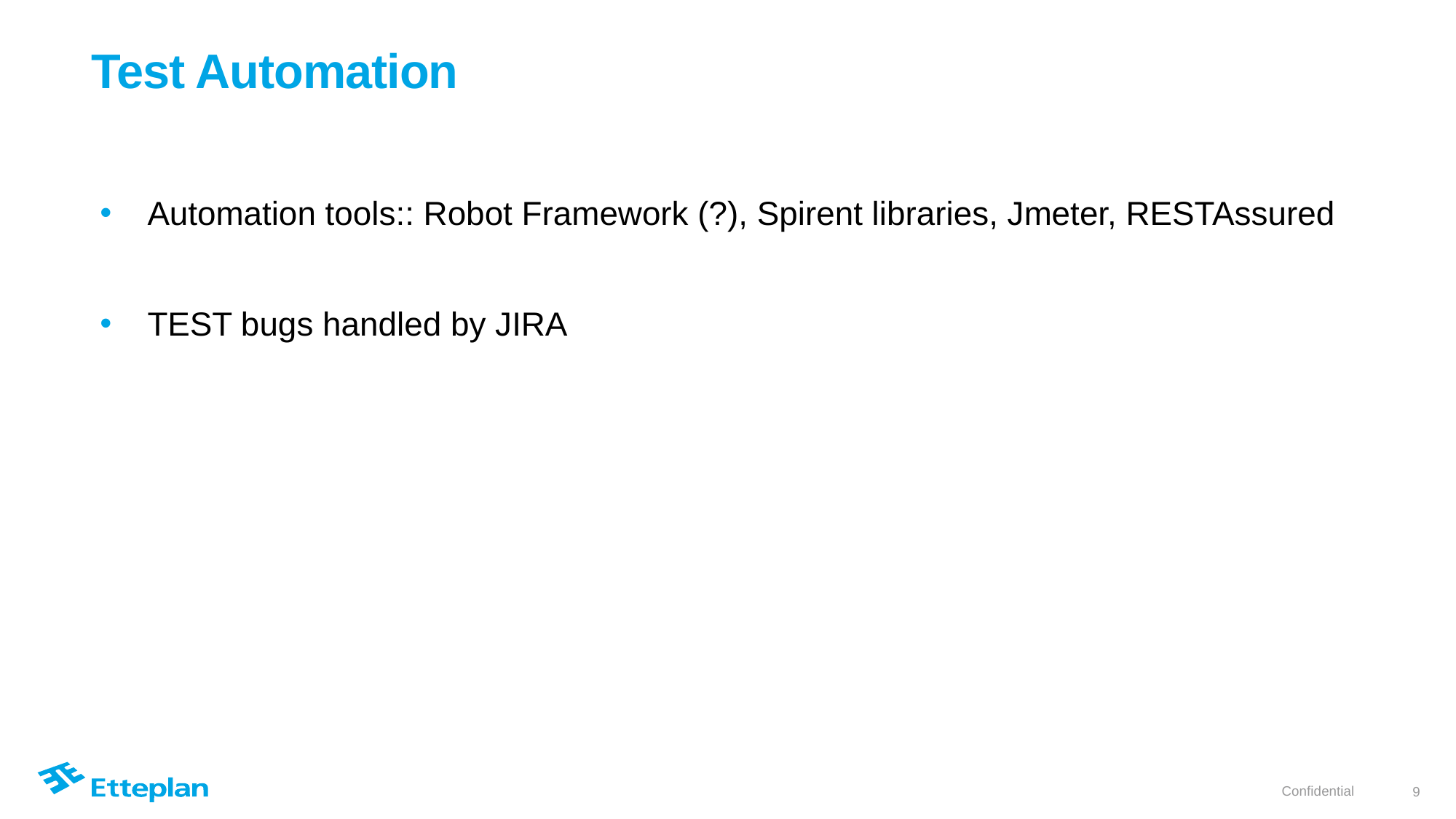

# Test Automation
Automation tools:: Robot Framework (?), Spirent libraries, Jmeter, RESTAssured

TEST bugs handled by JIRA

9